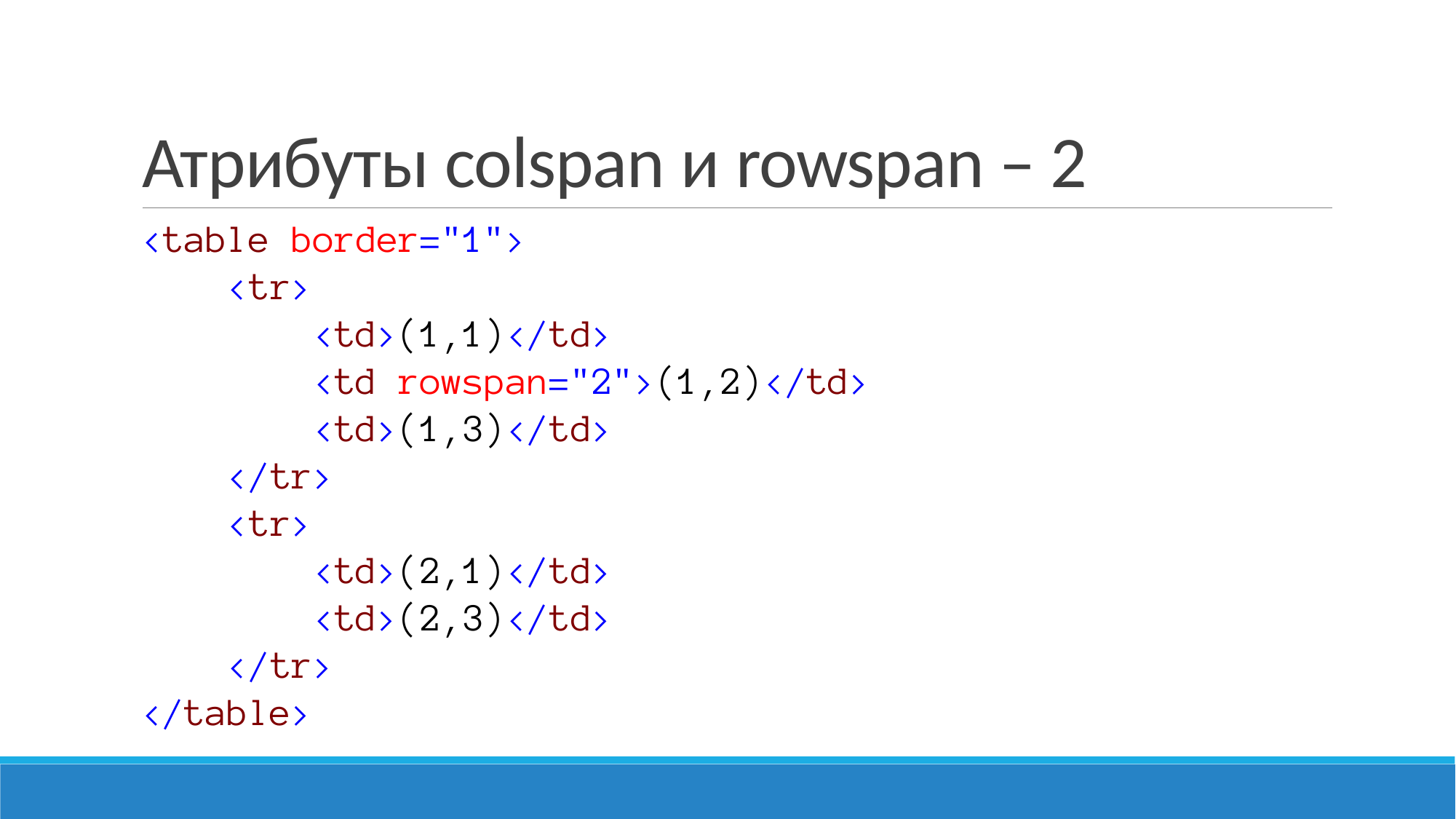

# Атрибуты colspan и rowspan – 2
<table border="1">
    <tr>
        <td>(1,1)</td>
        <td rowspan="2">(1,2)</td>
        <td>(1,3)</td>
    </tr>
    <tr>
        <td>(2,1)</td>
        <td>(2,3)</td>
    </tr>
</table>